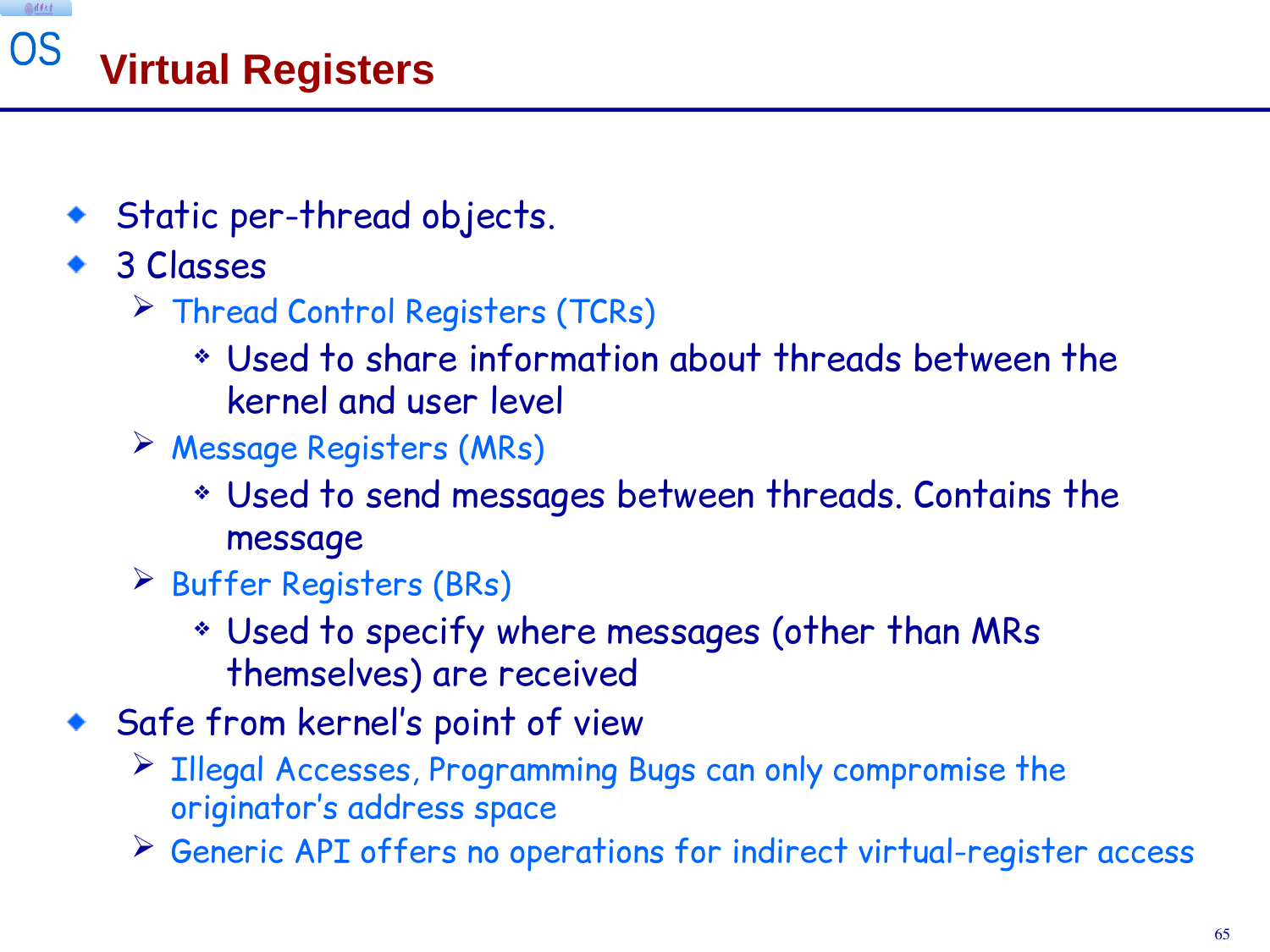

# Virtual Registers
Static per-thread objects.
3 Classes
Thread Control Registers (TCRs)
Used to share information about threads between the kernel and user level
Message Registers (MRs)
Used to send messages between threads. Contains the message
Buffer Registers (BRs)
Used to specify where messages (other than MRs themselves) are received
Safe from kernel’s point of view
Illegal Accesses, Programming Bugs can only compromise the originator’s address space
Generic API offers no operations for indirect virtual-register access